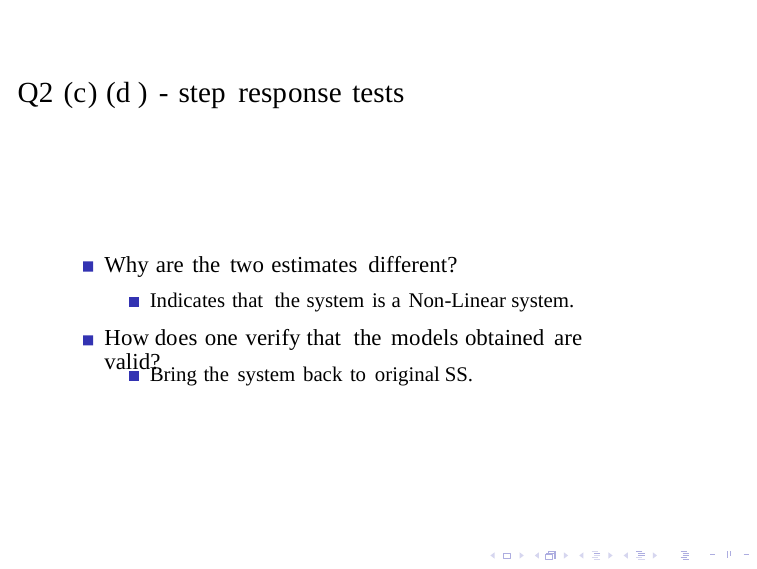

Q2 (c) (d ) - step response tests
Why are the two estimates different?

Indicates that  the system is a Non-Linear system.

How does one verify that  the models obtained are valid?

Bring the system back to original SS.